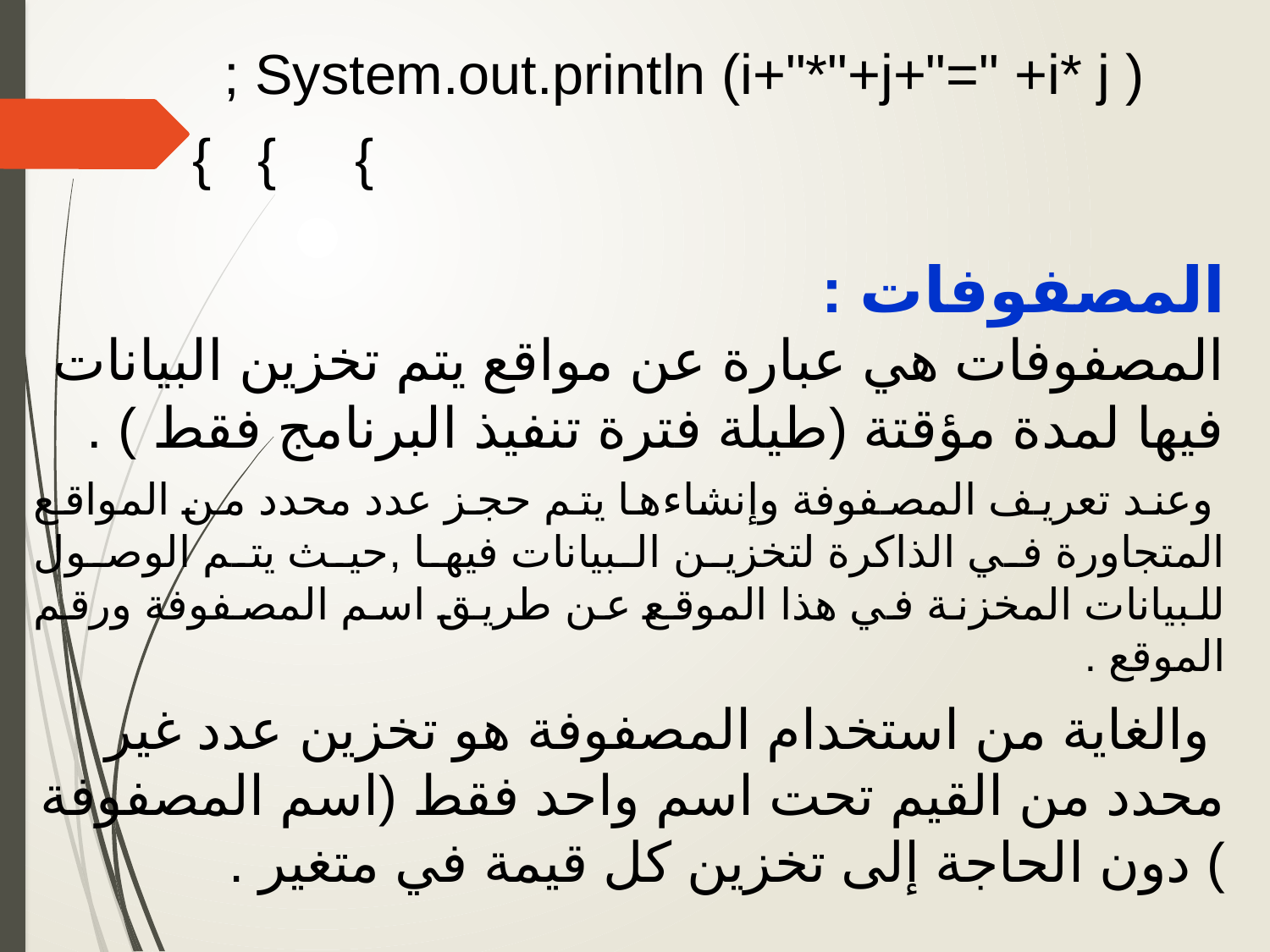

System.out.println (i+"*"+j+"=" +i* j ) ;
}     }   }

المصفوفات :

	المصفوفات هي عبارة عن مواقع يتم تخزين البيانات فيها لمدة مؤقتة (طيلة فترة تنفيذ البرنامج فقط ) .
 	وعند تعريف المصفوفة وإنشاءها يتم حجز عدد محدد من المواقع المتجاورة في الذاكرة لتخزين البيانات فيها ,حيث يتم الوصول للبيانات المخزنة في هذا الموقع عن طريق اسم المصفوفة ورقم الموقع .
 	والغاية من استخدام المصفوفة هو تخزين عدد غير محدد من القيم تحت اسم واحد فقط (اسم المصفوفة ) دون الحاجة إلى تخزين كل قيمة في متغير .